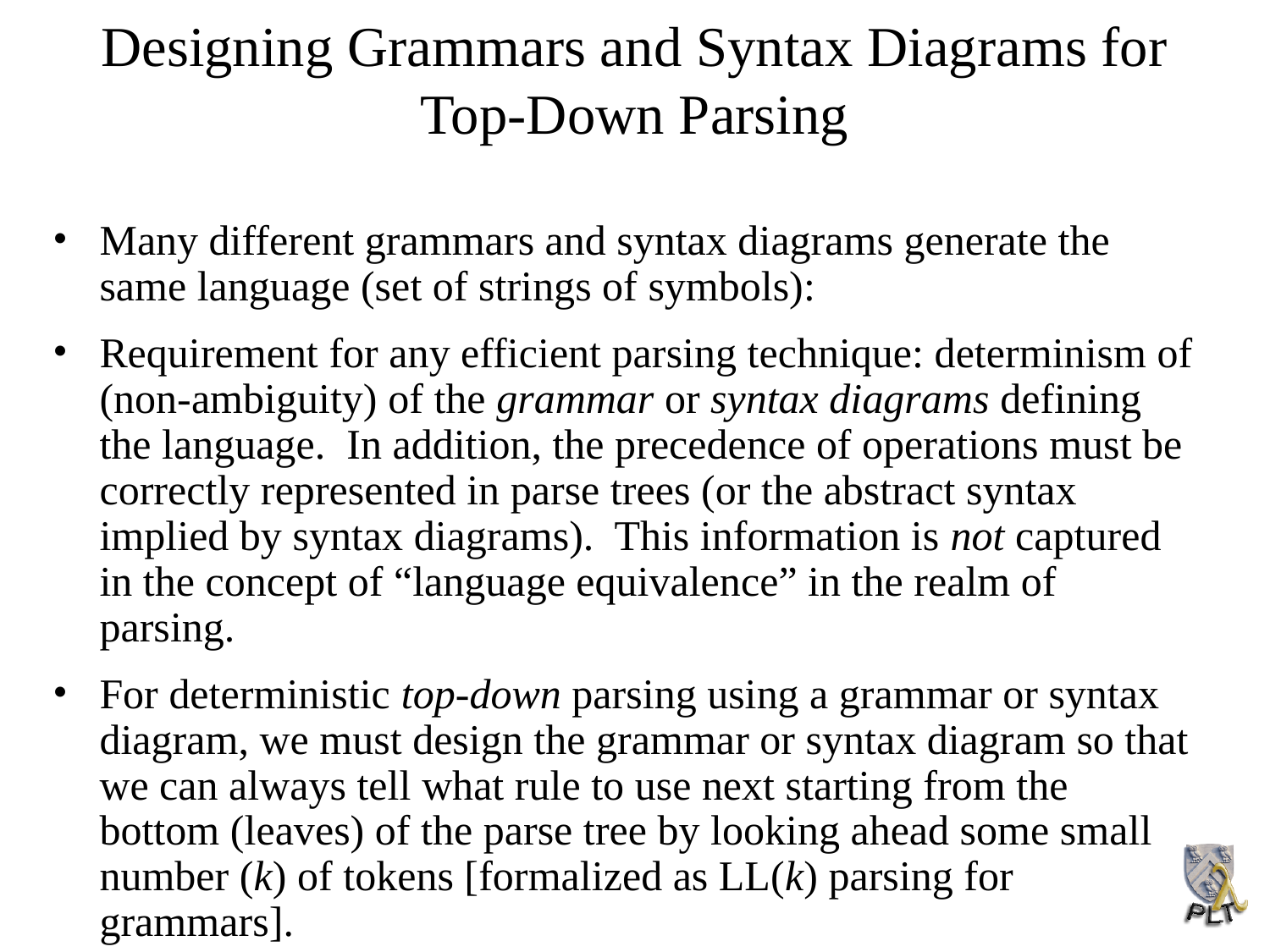

Designing Grammars and Syntax Diagrams for Top-Down Parsing
Many different grammars and syntax diagrams generate the same language (set of strings of symbols):
Requirement for any efficient parsing technique: determinism of (non-ambiguity) of the grammar or syntax diagrams defining the language.  In addition, the precedence of operations must be correctly represented in parse trees (or the abstract syntax implied by syntax diagrams).  This information is not captured in the concept of “language equivalence” in the realm of parsing.
For deterministic top-down parsing using a grammar or syntax diagram, we must design the grammar or syntax diagram so that we can always tell what rule to use next starting from the bottom (leaves) of the parse tree by looking ahead some small number (k) of tokens [formalized as LL(k) parsing for grammars].